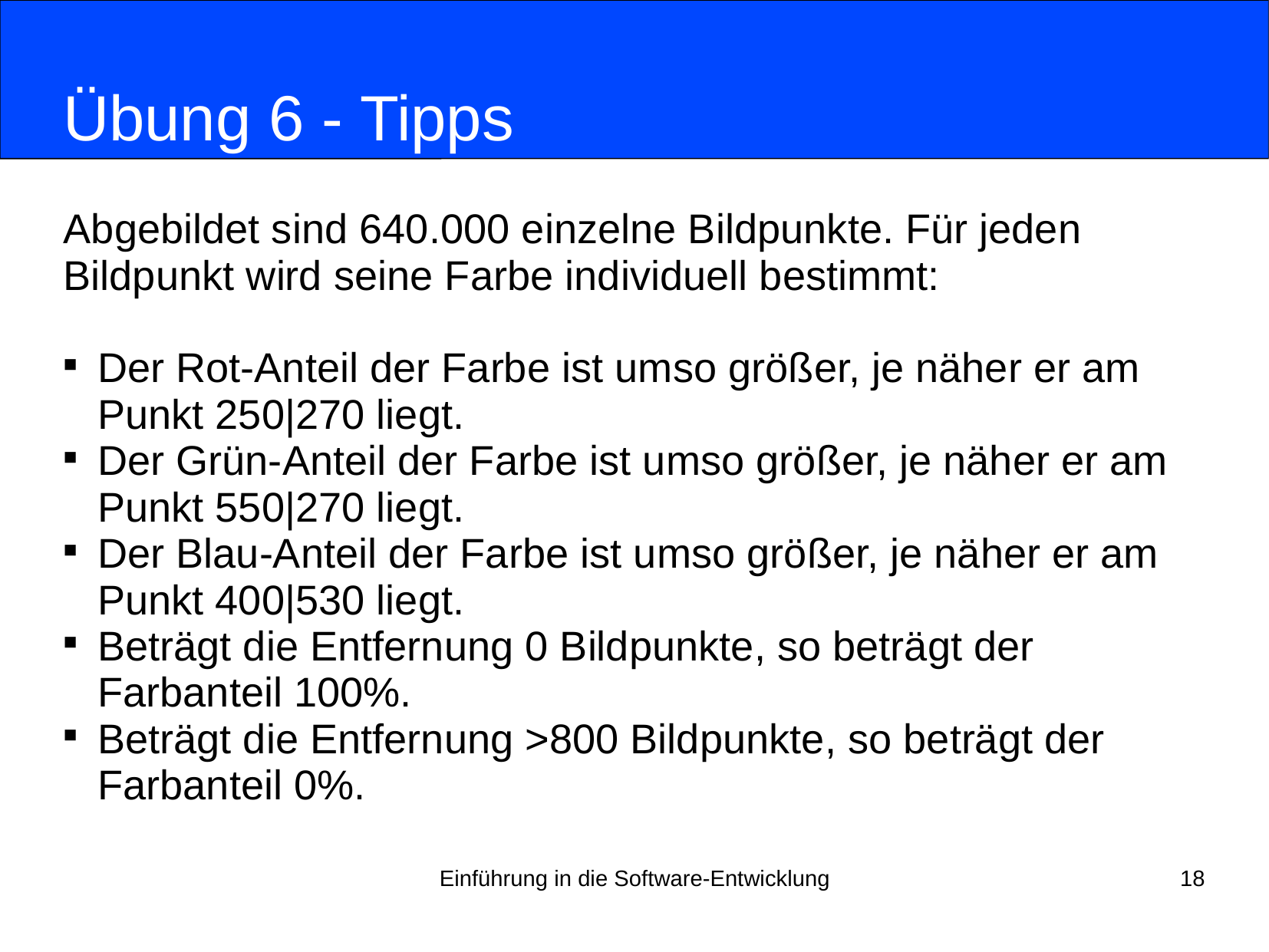

# Übung 6 - Tipps
Abgebildet sind 640.000 einzelne Bildpunkte. Für jeden
Bildpunkt wird seine Farbe individuell bestimmt:

Der Rot-Anteil der Farbe ist umso größer, je näher er am Punkt 250|270 liegt.
Der Grün-Anteil der Farbe ist umso größer, je näher er am Punkt 550|270 liegt.
Der Blau-Anteil der Farbe ist umso größer, je näher er am Punkt 400|530 liegt.
Beträgt die Entfernung 0 Bildpunkte, so beträgt der Farbanteil 100%.
Beträgt die Entfernung >800 Bildpunkte, so beträgt der Farbanteil 0%.

Einführung in die Software-Entwicklung
18